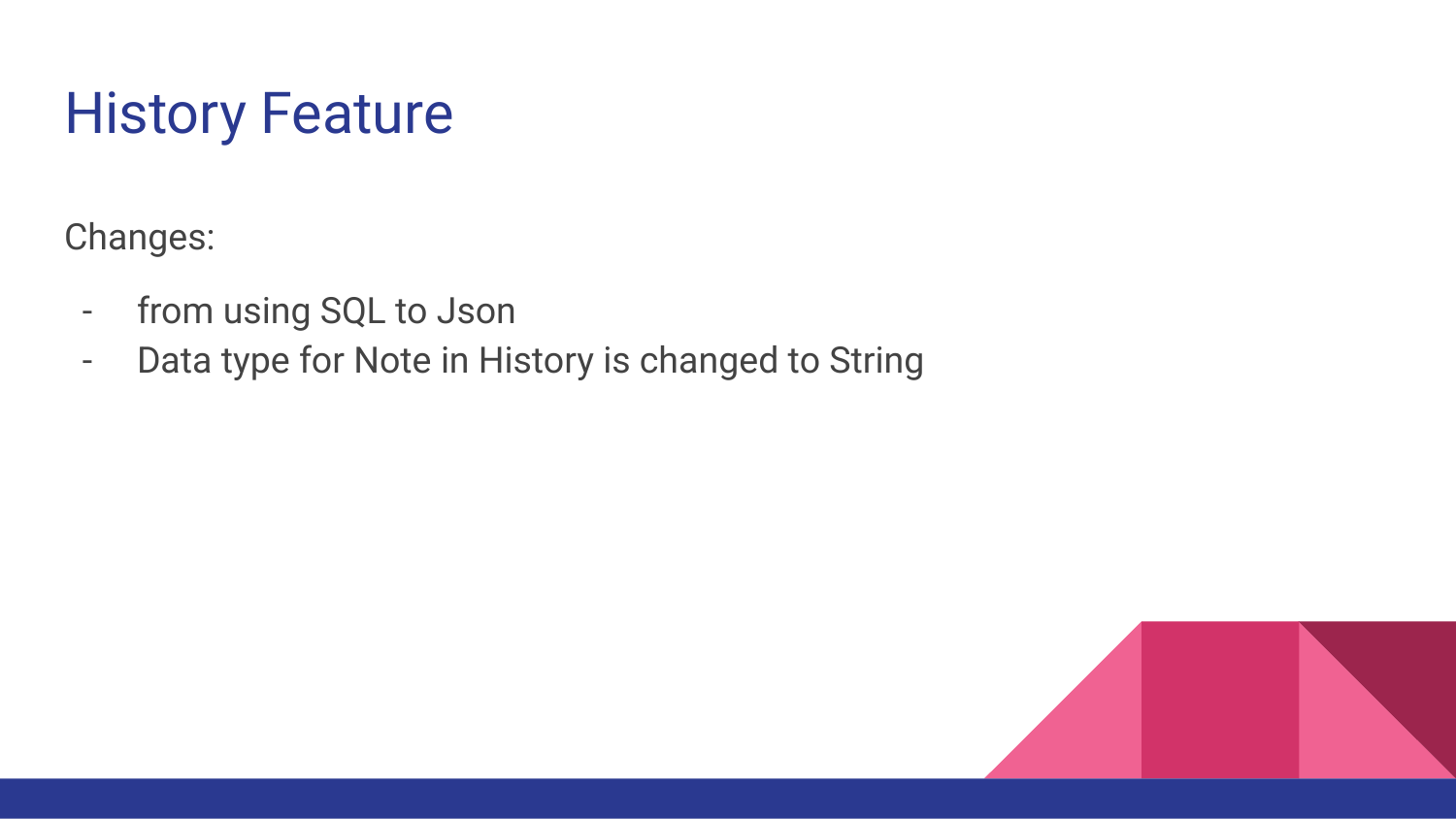

# History Feature
Changes:
from using SQL to Json
Data type for Note in History is changed to String